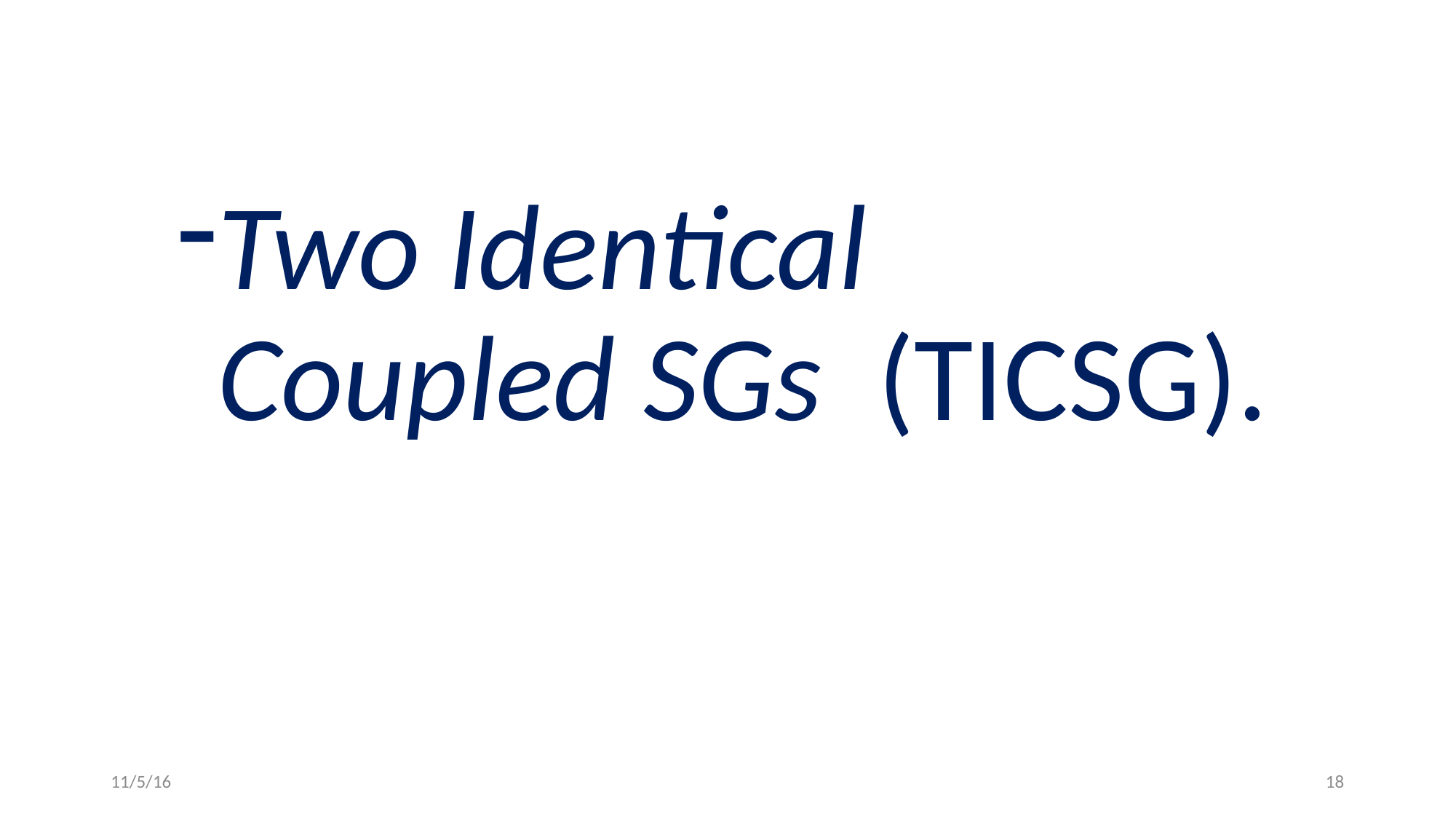

# Two Identical Coupled SGs  (TICSG).
11/5/16
18